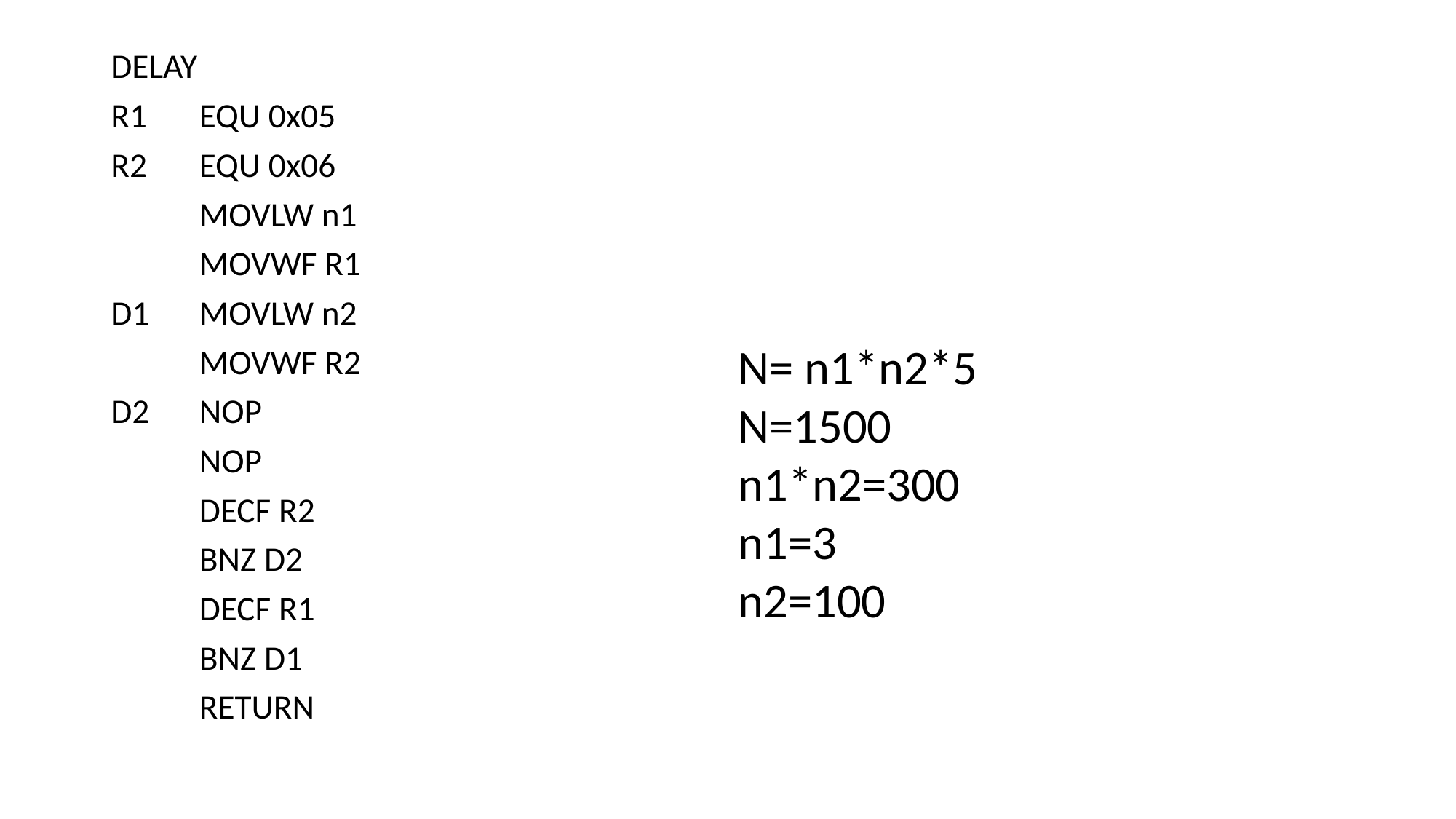

DELAY
R1 	EQU 0x05
R2 	EQU 0x06
	MOVLW n1
	MOVWF R1
D1	MOVLW n2
	MOVWF R2
D2	NOP
	NOP
	DECF R2
	BNZ D2
	DECF R1
	BNZ D1
	RETURN

N= n1*n2*5
N=1500
n1*n2=300
n1=3
n2=100